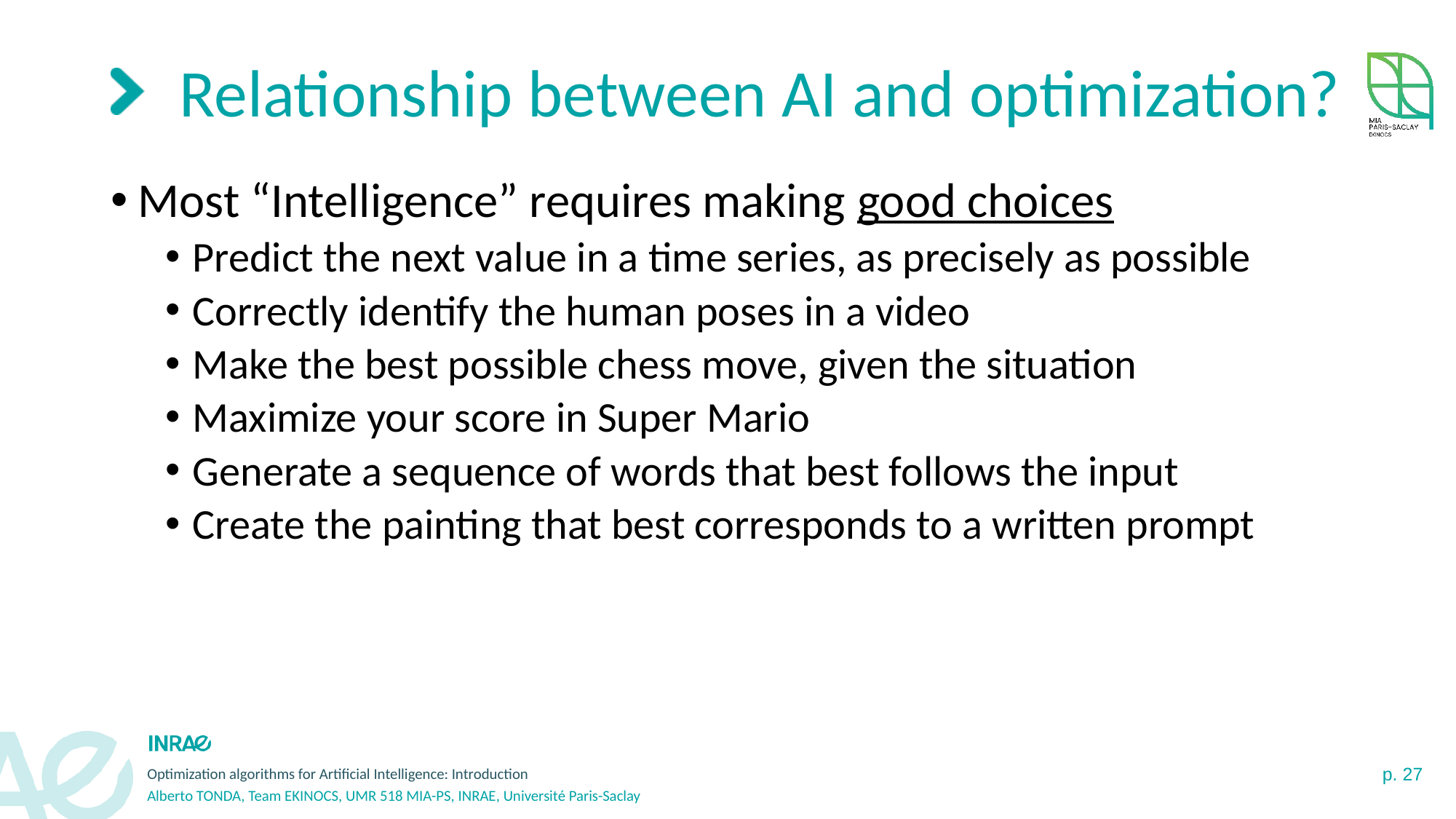

# Relationship between AI and optimization?
Most “Intelligence” requires making good choices
Predict the next value in a time series, as precisely as possible
Correctly identify the human poses in a video
Make the best possible chess move, given the situation
Maximize your score in Super Mario
Generate a sequence of words that best follows the input
Create the painting that best corresponds to a written prompt